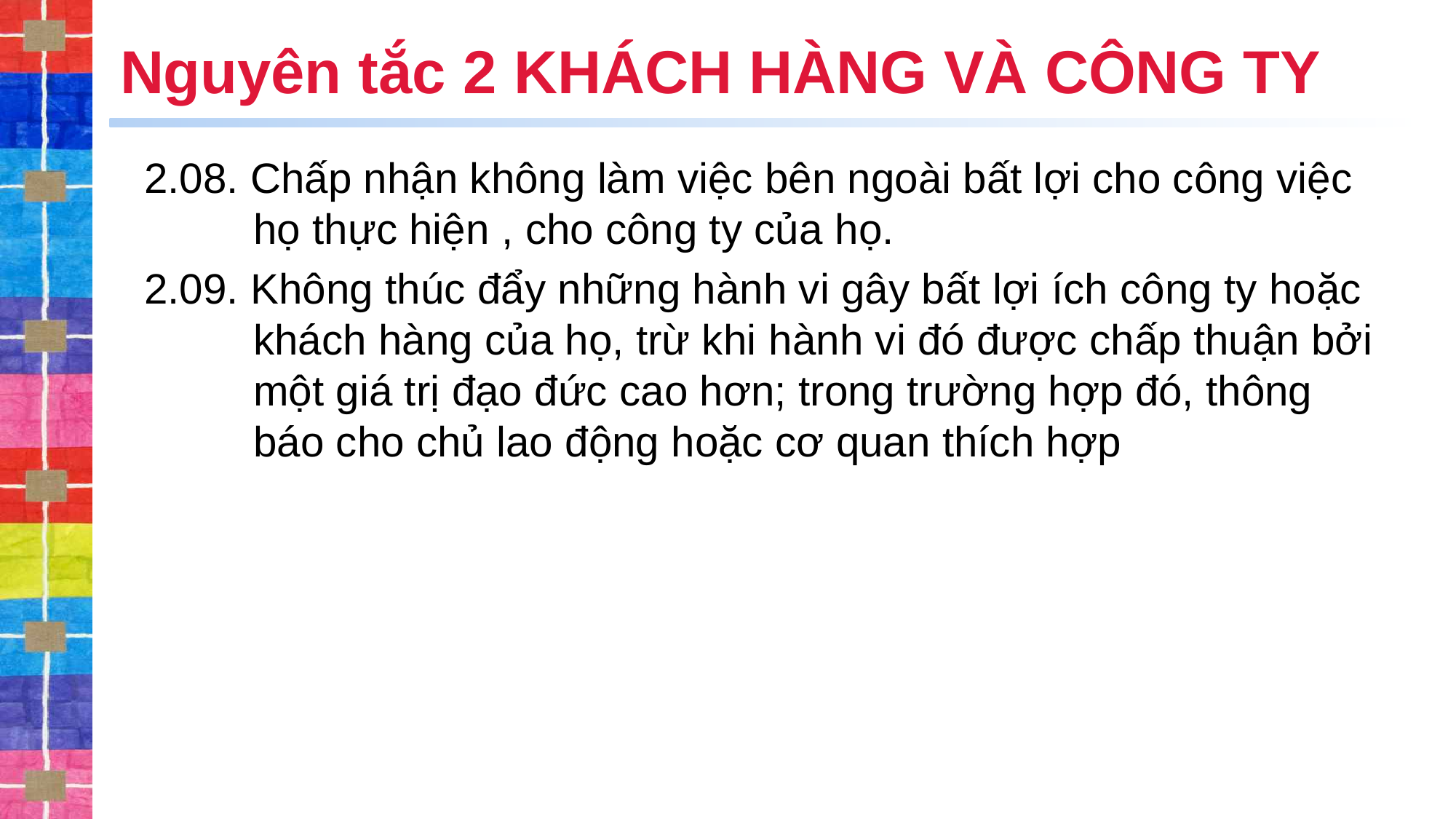

# Nguyên tắc 2 KHÁCH HÀNG VÀ CÔNG TY
2.08. Chấp nhận không làm việc bên ngoài bất lợi cho công việc họ thực hiện , cho công ty của họ.
2.09. Không thúc đẩy những hành vi gây bất lợi ích công ty hoặc khách hàng của họ, trừ khi hành vi đó được chấp thuận bởi một giá trị đạo đức cao hơn; trong trường hợp đó, thông báo cho chủ lao động hoặc cơ quan thích hợp